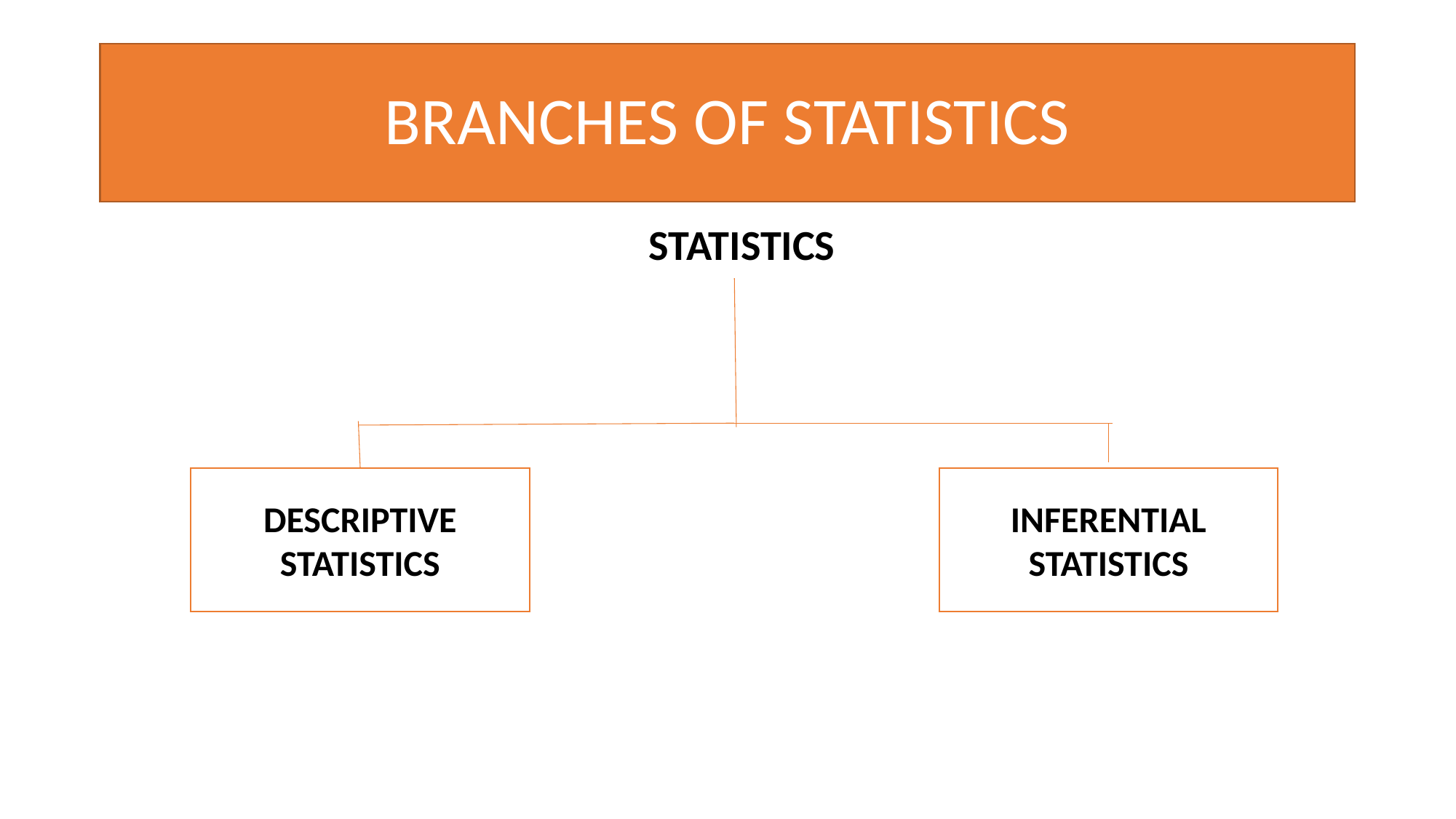

# BRANCHES OF STATISTICS
   STATISTICS

DESCRIPTIVE STATISTICS
INFERENTIAL STATISTICS